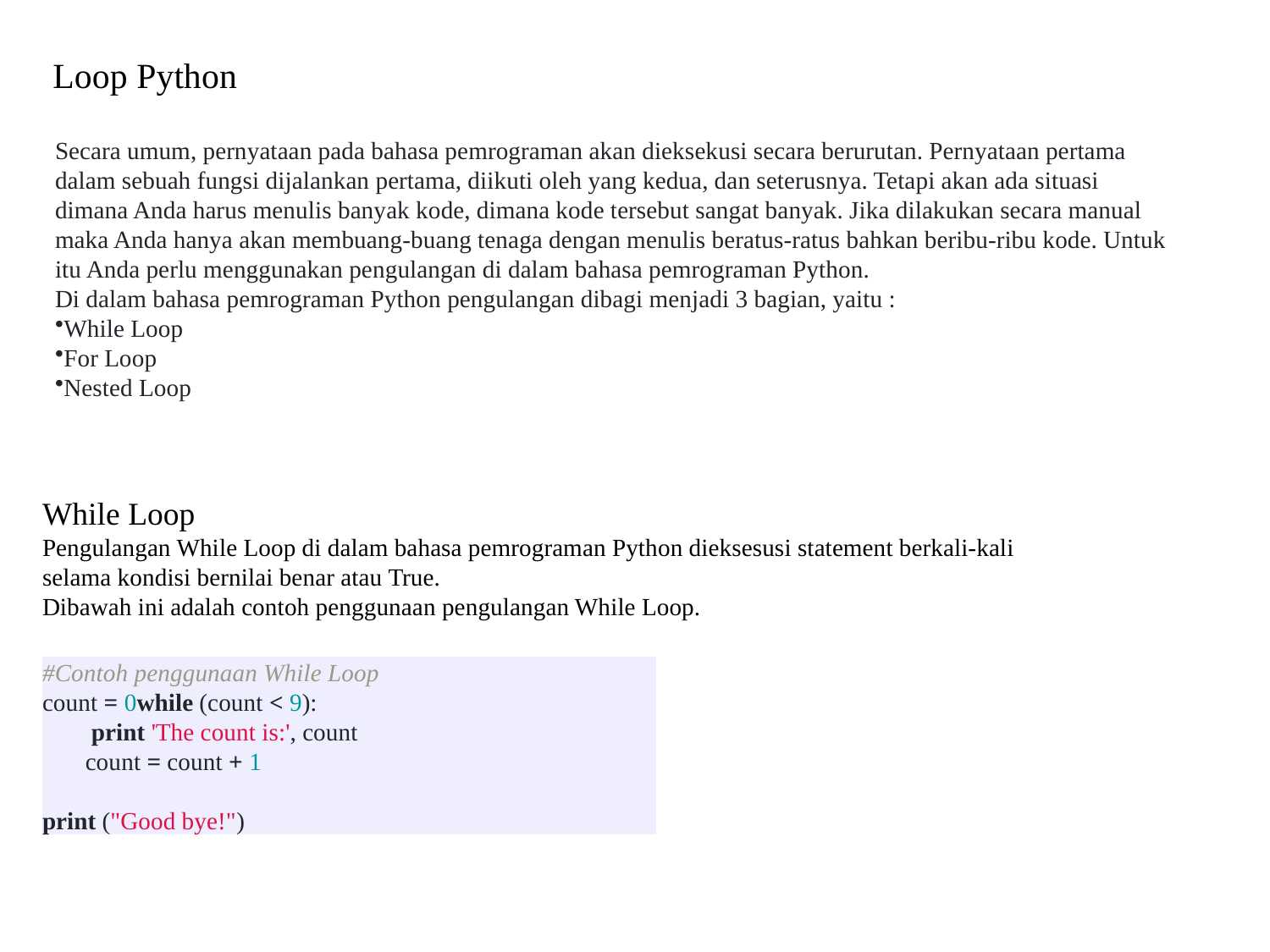

Loop Python

Secara umum, pernyataan pada bahasa pemrograman akan dieksekusi secara berurutan. Pernyataan pertama dalam sebuah fungsi dijalankan pertama, diikuti oleh yang kedua, dan seterusnya. Tetapi akan ada situasi dimana Anda harus menulis banyak kode, dimana kode tersebut sangat banyak. Jika dilakukan secara manual maka Anda hanya akan membuang-buang tenaga dengan menulis beratus-ratus bahkan beribu-ribu kode. Untuk itu Anda perlu menggunakan pengulangan di dalam bahasa pemrograman Python.
Di dalam bahasa pemrograman Python pengulangan dibagi menjadi 3 bagian, yaitu :
While Loop
For Loop
Nested Loop

While Loop
Pengulangan While Loop di dalam bahasa pemrograman Python dieksesusi statement berkali-kali selama kondisi bernilai benar atau True.
Dibawah ini adalah contoh penggunaan pengulangan While Loop.
#Contoh penggunaan While Loop
count = 0while (count < 9):
        print 'The count is:', count
       count = count + 1

print ("Good bye!")